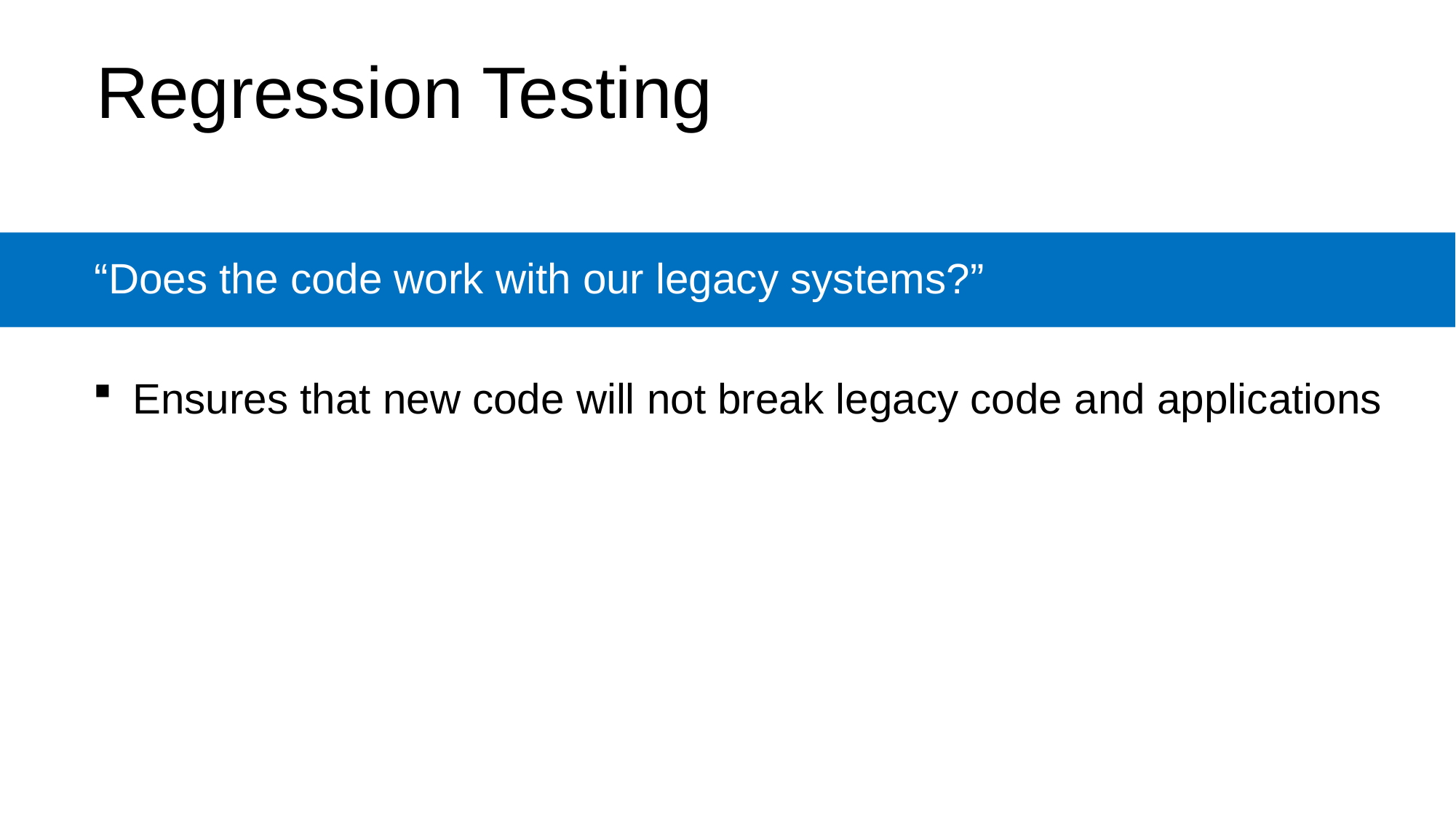

# Regression Testing

“Does the code work with our legacy systems?”
Ensures that new code will not break legacy code and applications